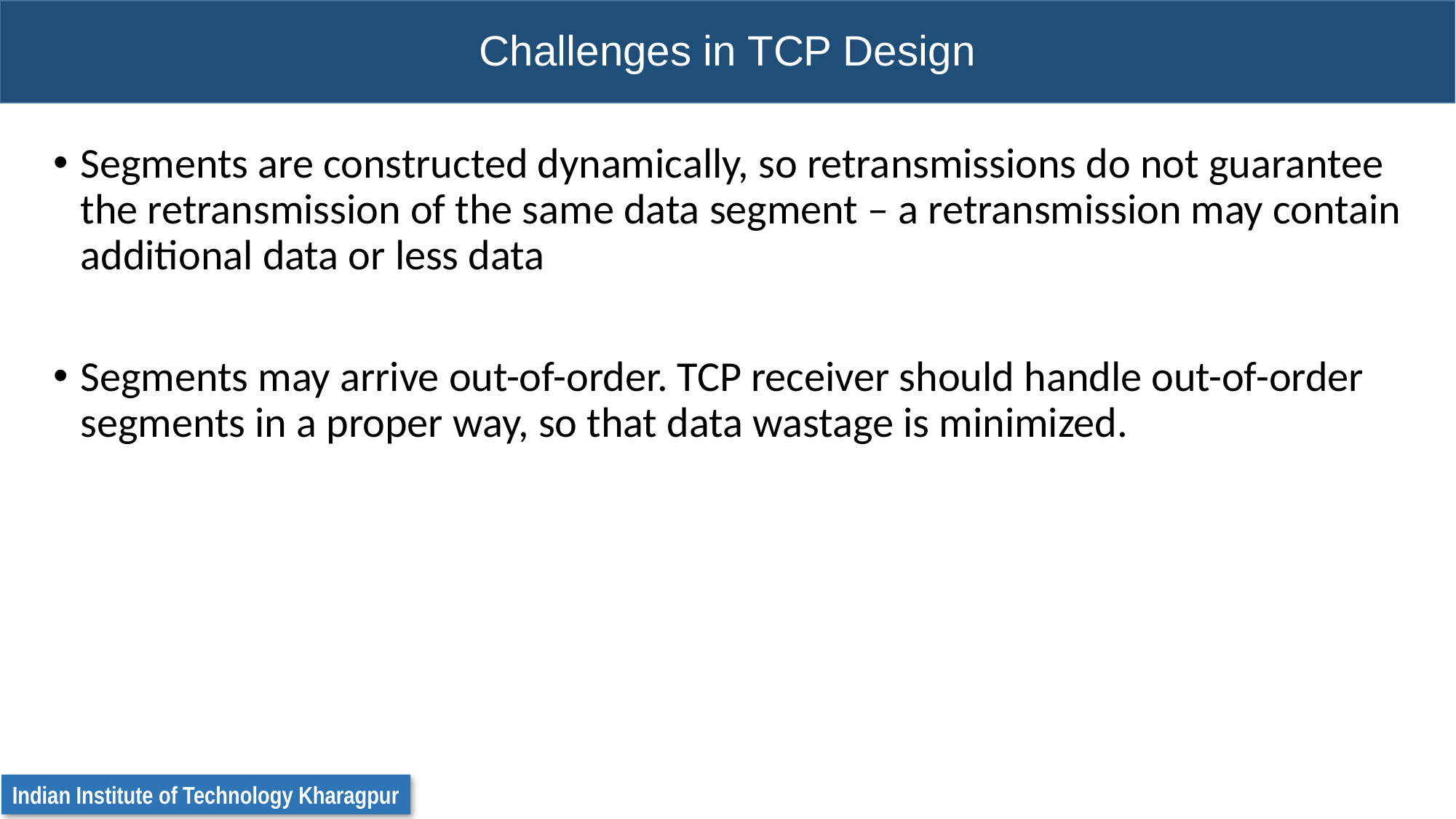

# Challenges in TCP Design
Segments are constructed dynamically, so retransmissions do not guarantee the retransmission of the same data segment – a retransmission may contain additional data or less data

Segments may arrive out-of-order. TCP receiver should handle out-of-order segments in a proper way, so that data wastage is minimized.